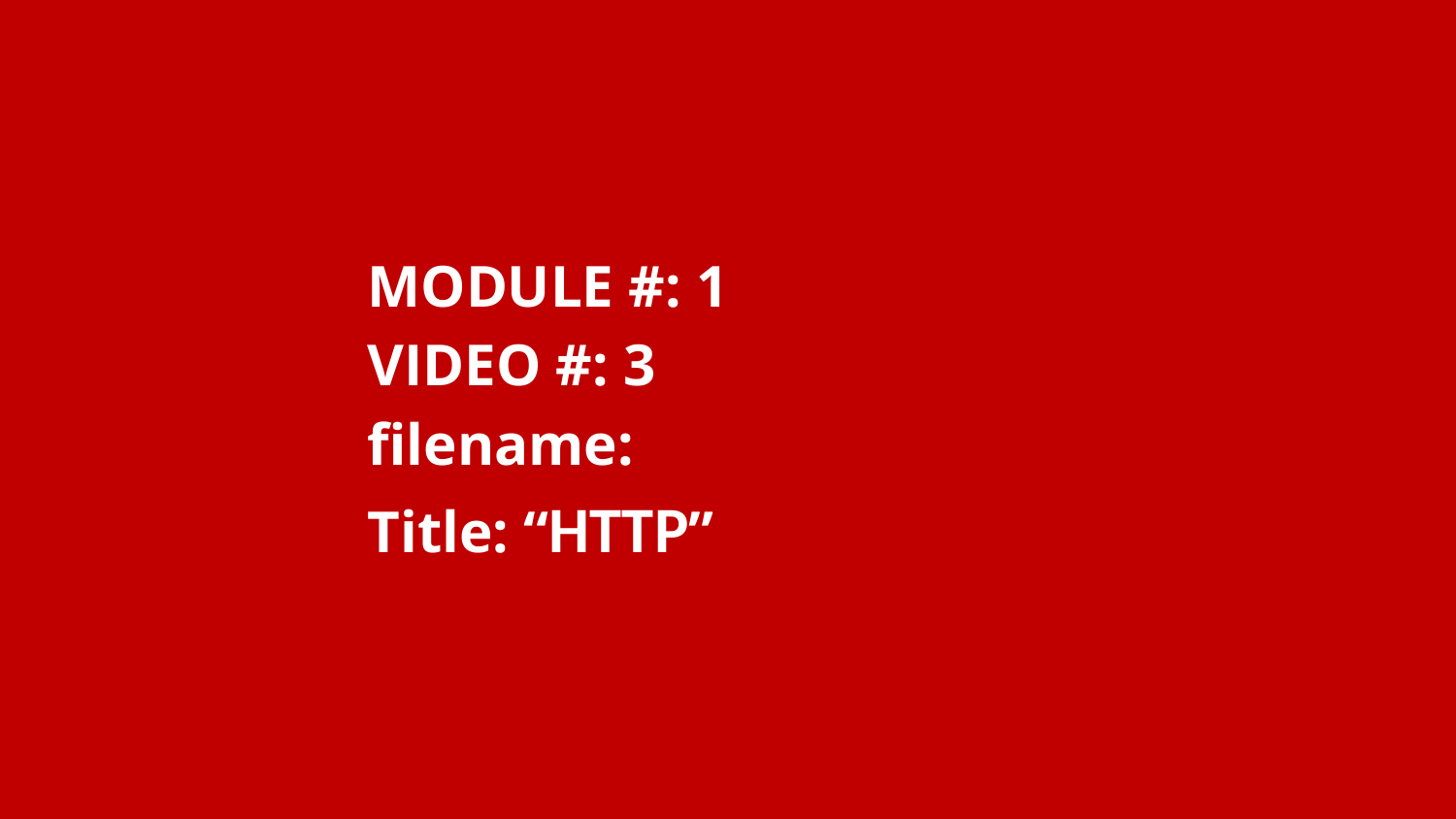

MODULE #: 1
		VIDEO #: 3
		filename:
		Title: “HTTP”